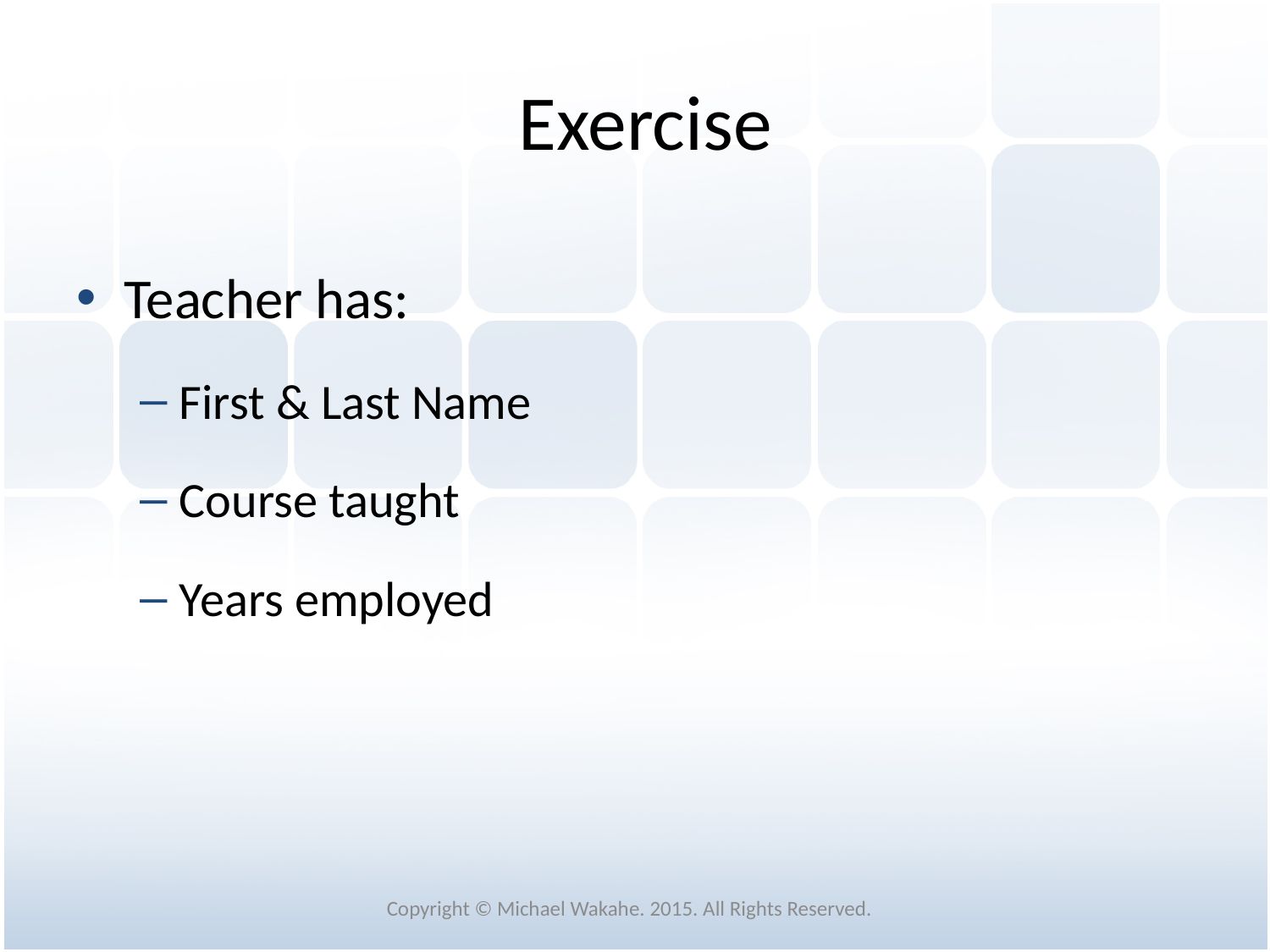

# Exercise
Teacher has:
First & Last Name
Course taught
Years employed

Copyright © Michael Wakahe. 2015. All Rights Reserved.